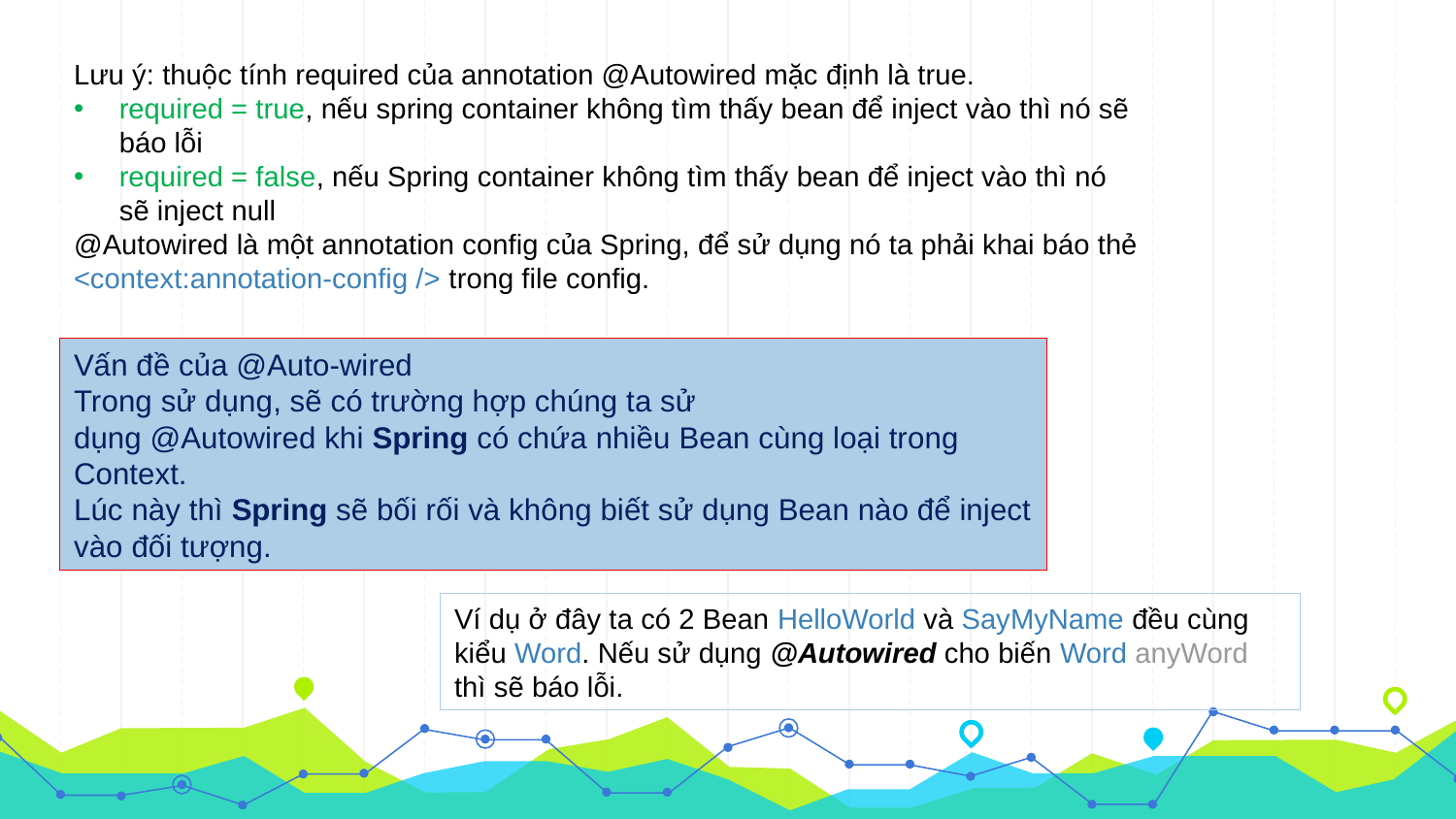

Lưu ý: thuộc tính required của annotation @Autowired mặc định là true.
required = true, nếu spring container không tìm thấy bean để inject vào thì nó sẽ báo lỗi
required = false, nếu Spring container không tìm thấy bean để inject vào thì nó sẽ inject null
@Autowired là một annotation config của Spring, để sử dụng nó ta phải khai báo thẻ
<context:annotation-config /> trong file config.

Vấn đề của @Auto-wired
Trong sử dụng, sẽ có trường hợp chúng ta sử dụng @Autowired khi Spring có chứa nhiều Bean cùng loại trong Context.
Lúc này thì Spring sẽ bối rối và không biết sử dụng Bean nào để inject vào đối tượng.
Ví dụ ở đây ta có 2 Bean HelloWorld và SayMyName đều cùng kiểu Word. Nếu sử dụng @Autowired cho biến Word anyWord thì sẽ báo lỗi.